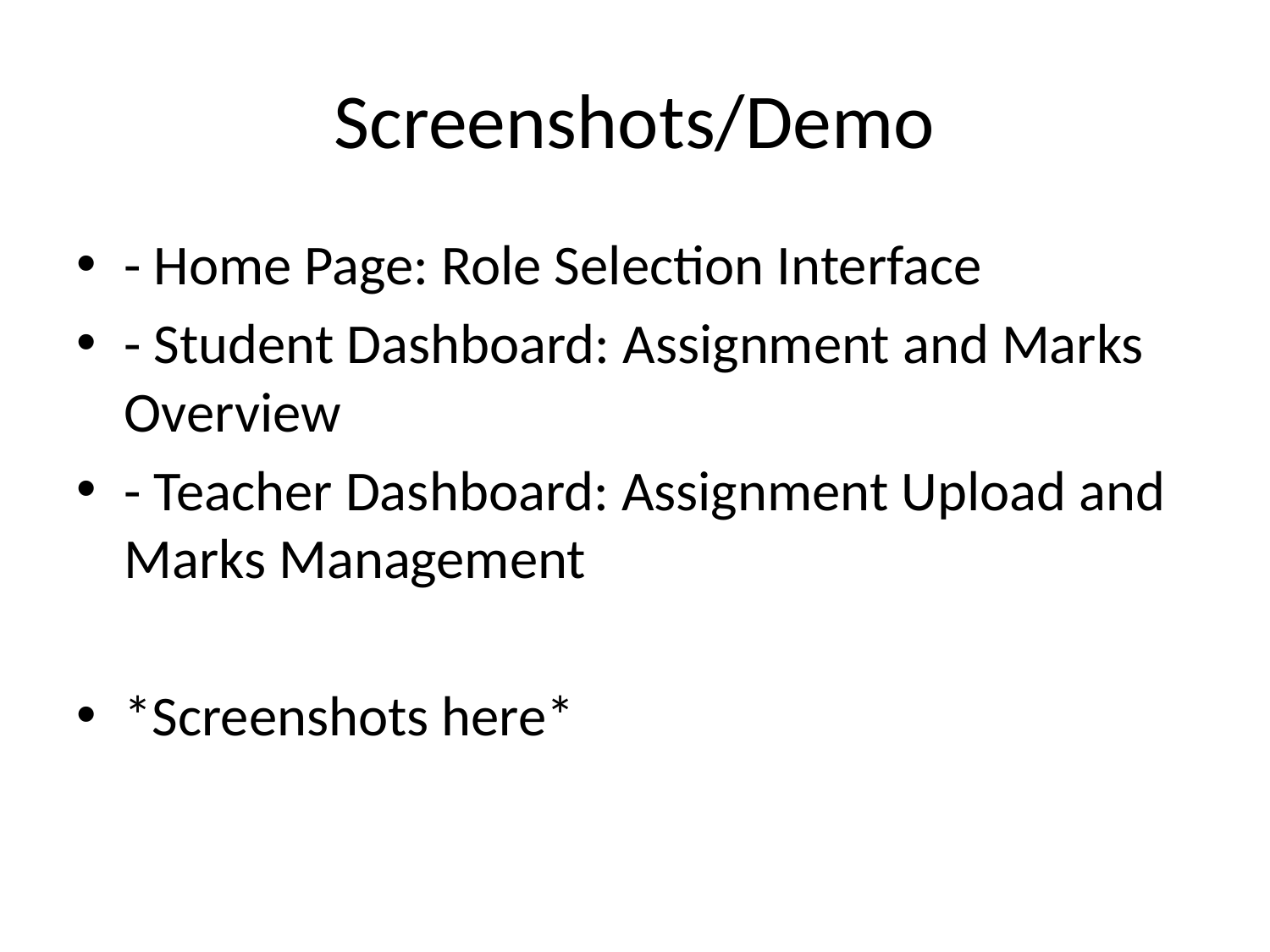

# Screenshots/Demo
- Home Page: Role Selection Interface
- Student Dashboard: Assignment and Marks Overview
- Teacher Dashboard: Assignment Upload and Marks Management

*Screenshots here*